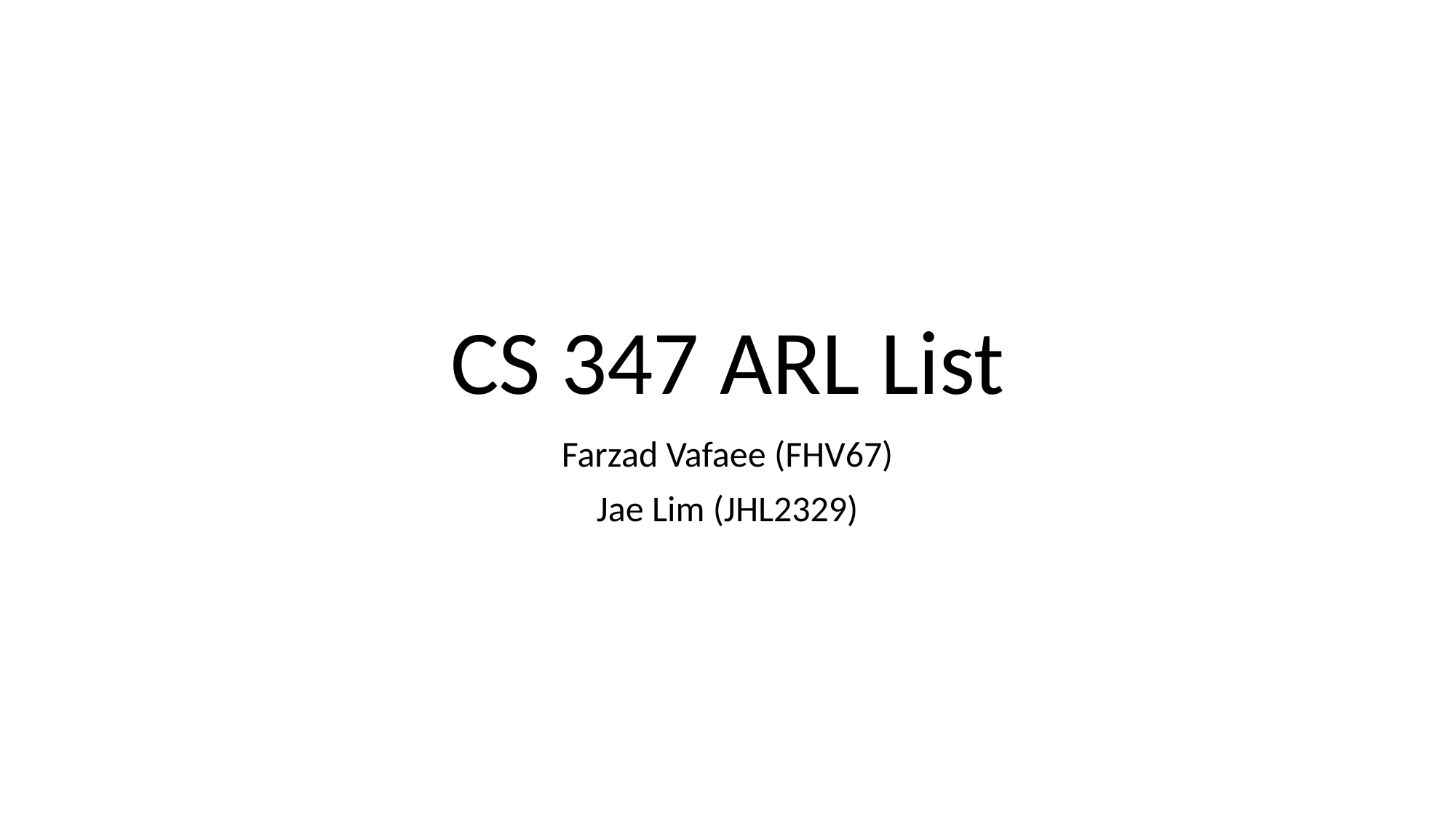

# CS 347 ARL List
Farzad Vafaee (FHV67)
Jae Lim (JHL2329)